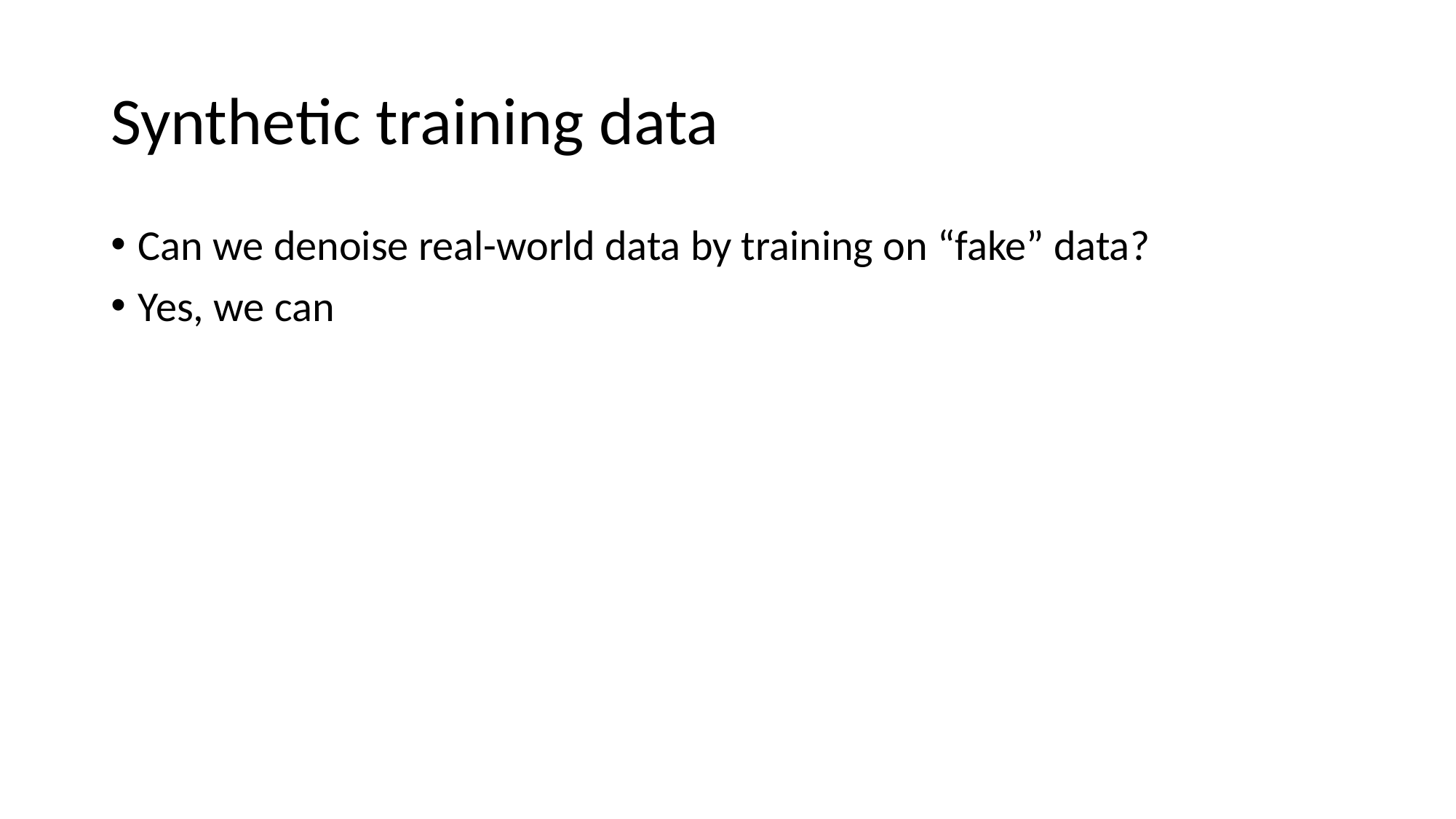

# Synthetic training data
Can we denoise real-world data by training on “fake” data?
Yes, we can